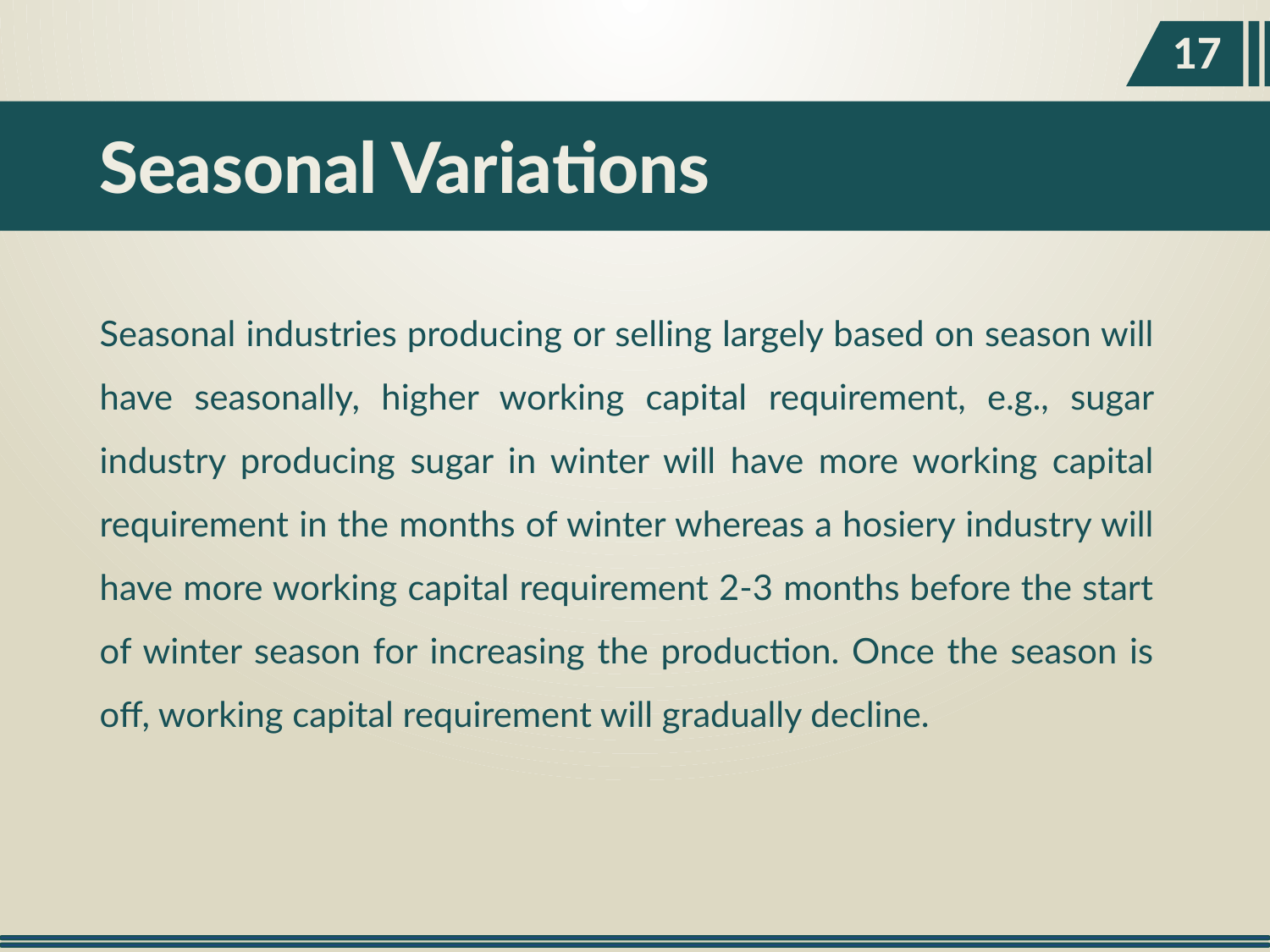

17
Seasonal Variations
Seasonal industries producing or selling largely based on season will have seasonally, higher working capital requirement, e.g., sugar industry producing sugar in winter will have more working capital requirement in the months of winter whereas a hosiery industry will have more working capital requirement 2-3 months before the start of winter season for increasing the production. Once the season is off, working capital requirement will gradually decline.